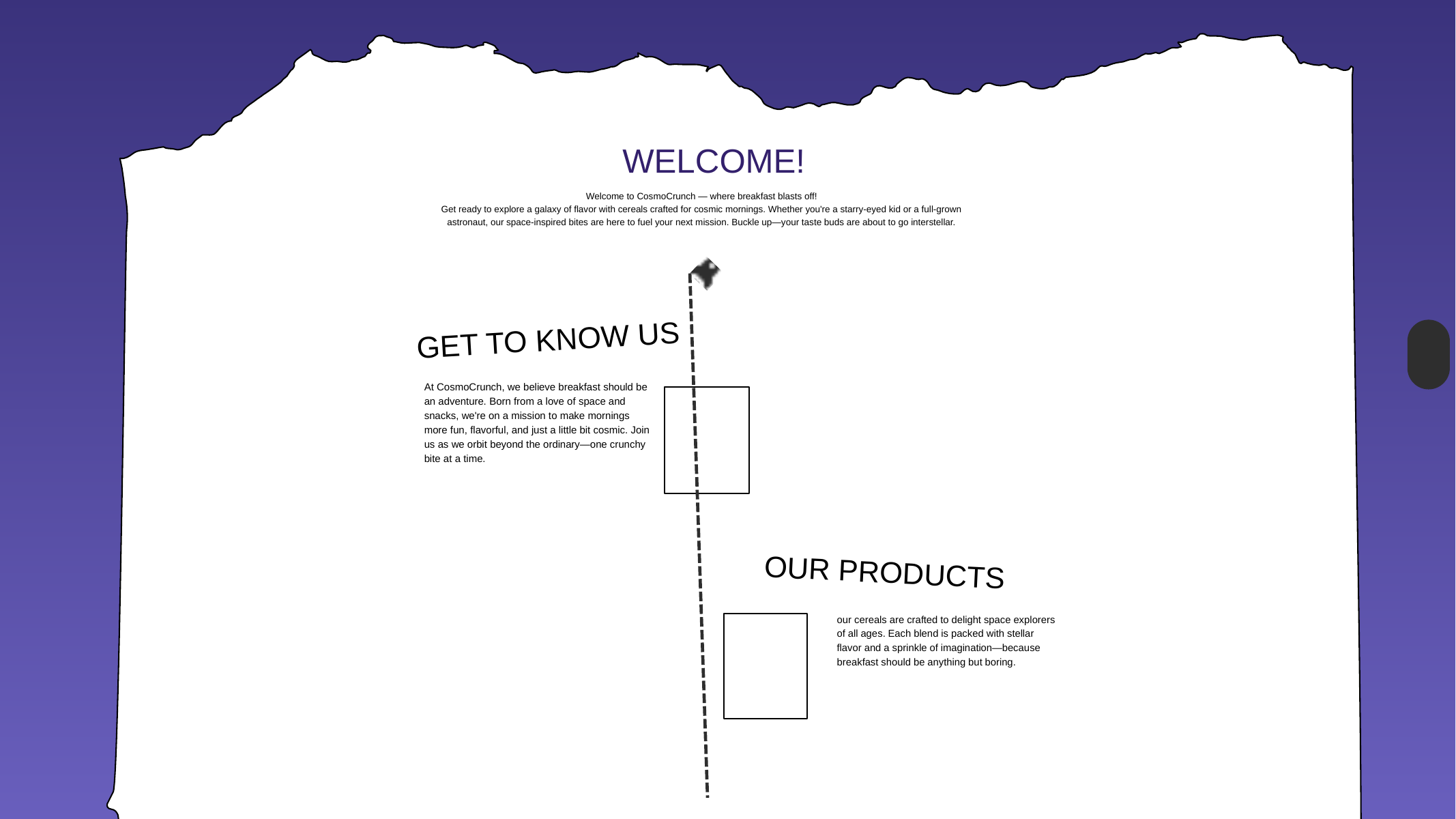

WELCOME!
Welcome to CosmoCrunch — where breakfast blasts off!
Get ready to explore a galaxy of flavor with cereals crafted for cosmic mornings. Whether you're a starry-eyed kid or a full-grown astronaut, our space-inspired bites are here to fuel your next mission. Buckle up—your taste buds are about to go interstellar.

GET TO KNOW US

At CosmoCrunch, we believe breakfast should be an adventure. Born from a love of space and snacks, we're on a mission to make mornings more fun, flavorful, and just a little bit cosmic. Join us as we orbit beyond the ordinary—one crunchy bite at a time.

OUR PRODUCTS
our cereals are crafted to delight space explorers of all ages. Each blend is packed with stellar flavor and a sprinkle of imagination—because breakfast should be anything but boring.